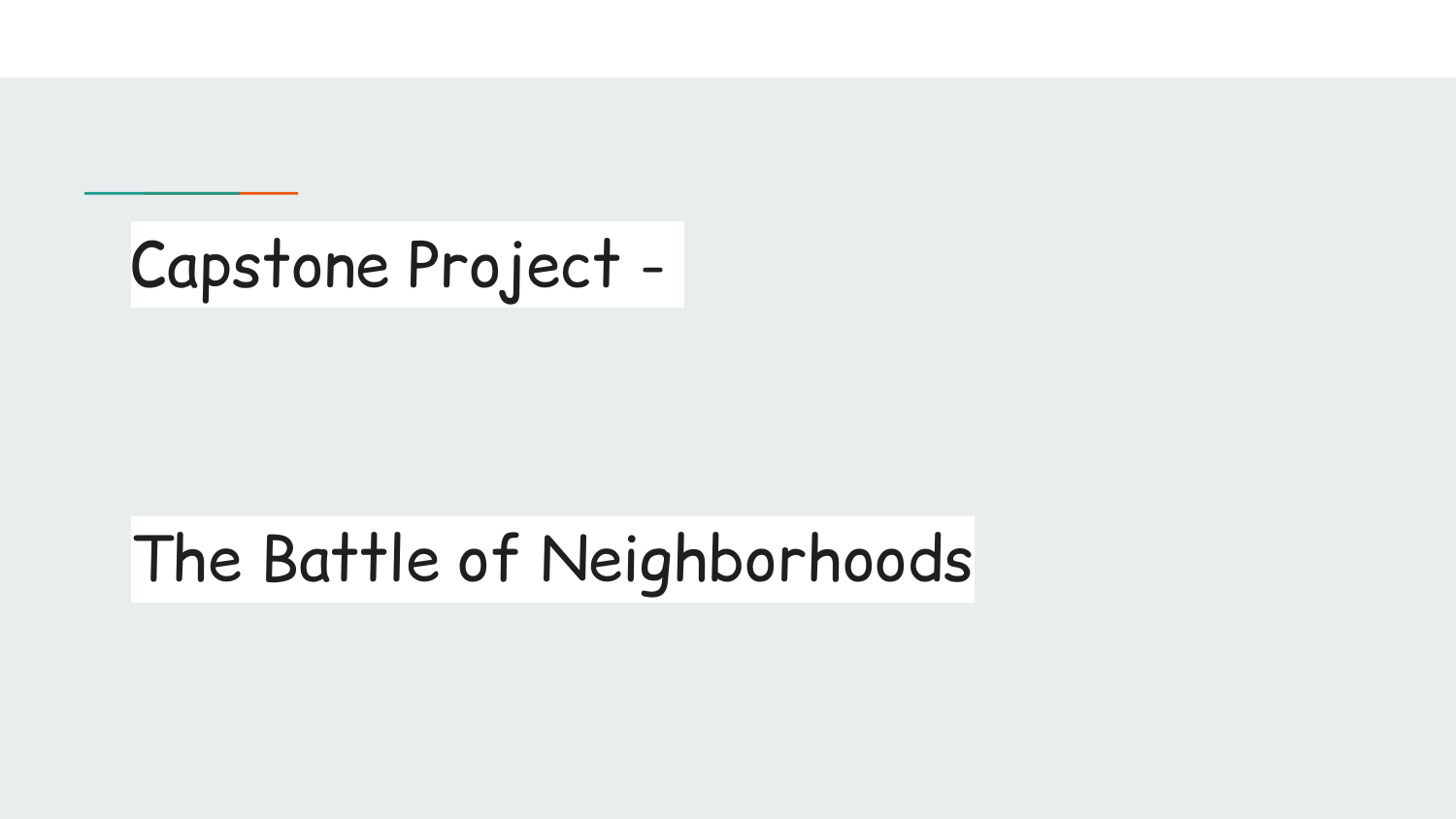

# Capstone Project -
The Battle of Neighborhoods